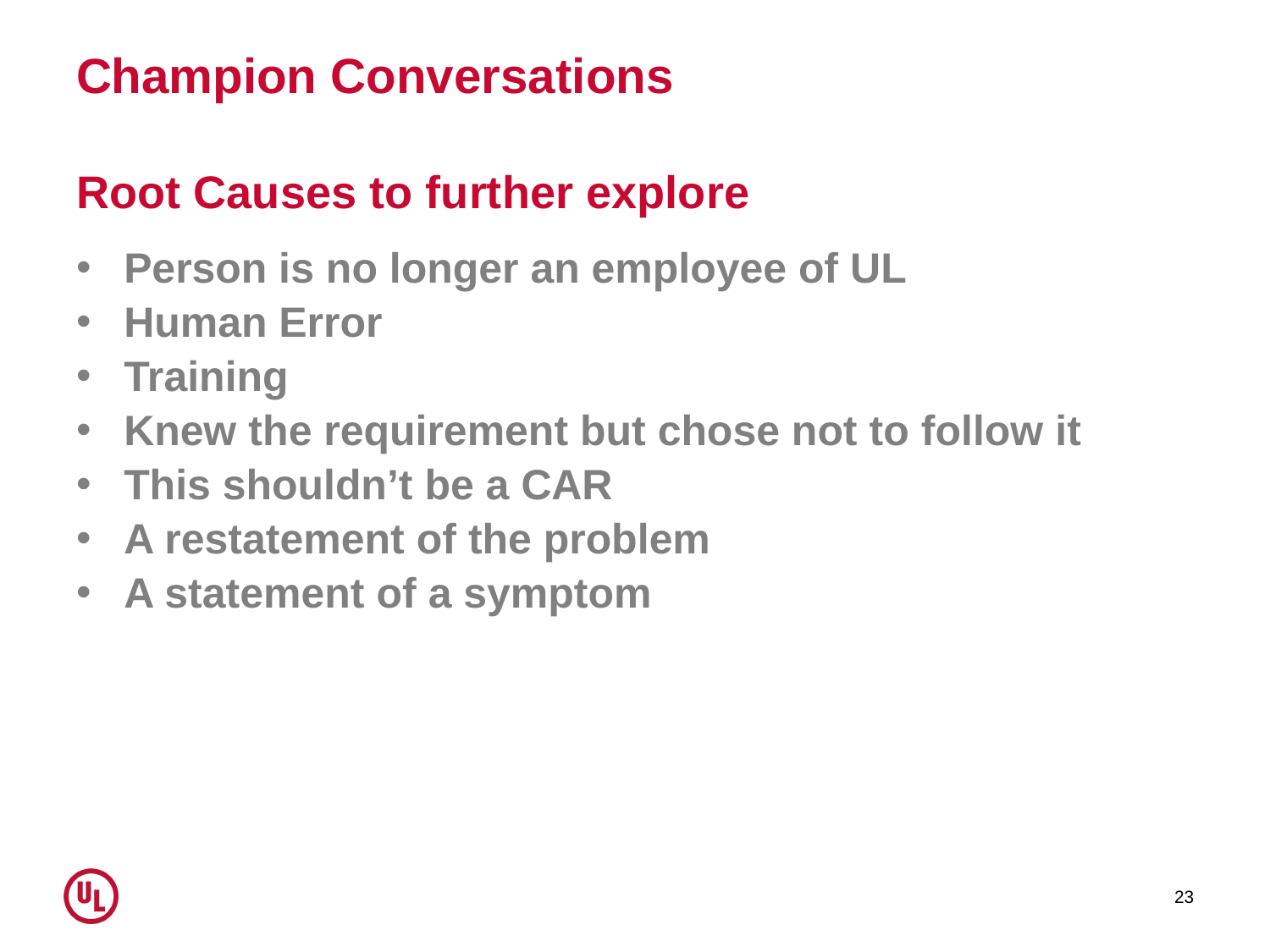

# Champion Conversations
Root Causes to further explore

Person is no longer an employee of UL
Human Error
Training
Knew the requirement but chose not to follow it
This shouldn’t be a CAR
A restatement of the problem
A statement of a symptom
23